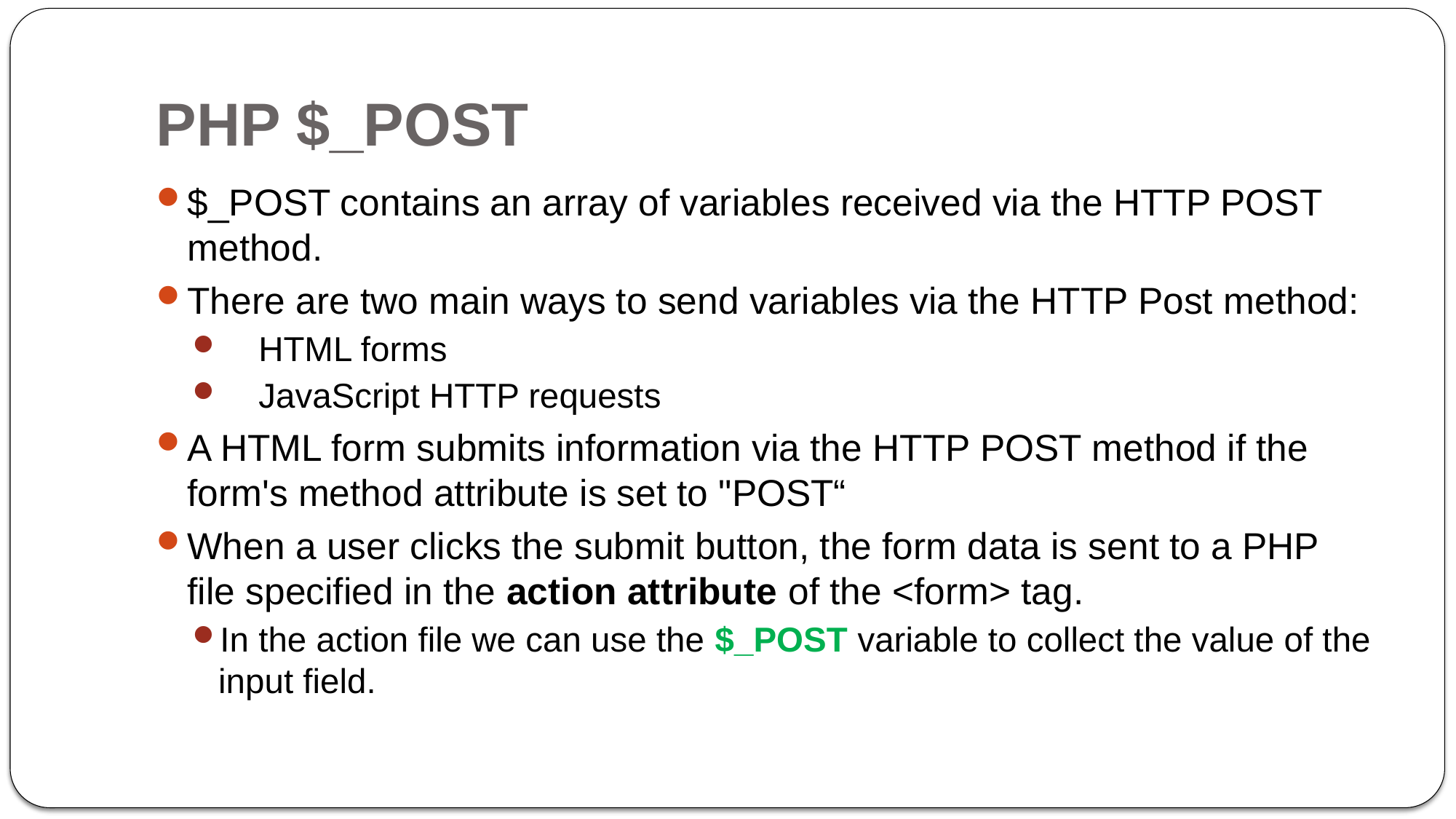

# PHP $_POST
$_POST contains an array of variables received via the HTTP POST method.
There are two main ways to send variables via the HTTP Post method:
    HTML forms
    JavaScript HTTP requests
A HTML form submits information via the HTTP POST method if the form's method attribute is set to "POST“
When a user clicks the submit button, the form data is sent to a PHP file specified in the action attribute of the <form> tag.
In the action file we can use the $_POST variable to collect the value of the input field.